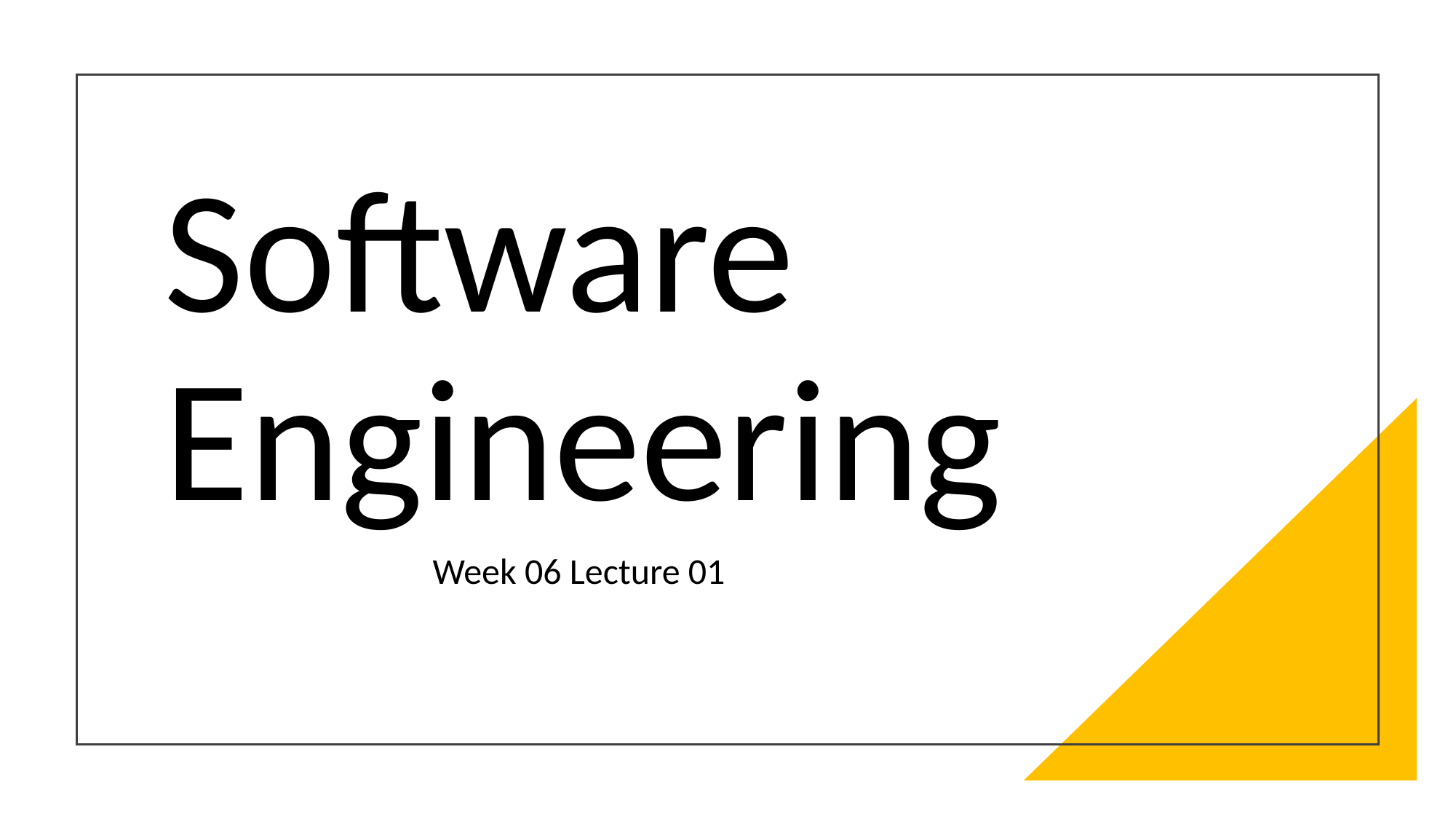

# Software Engineering

Week 06 Lecture 01